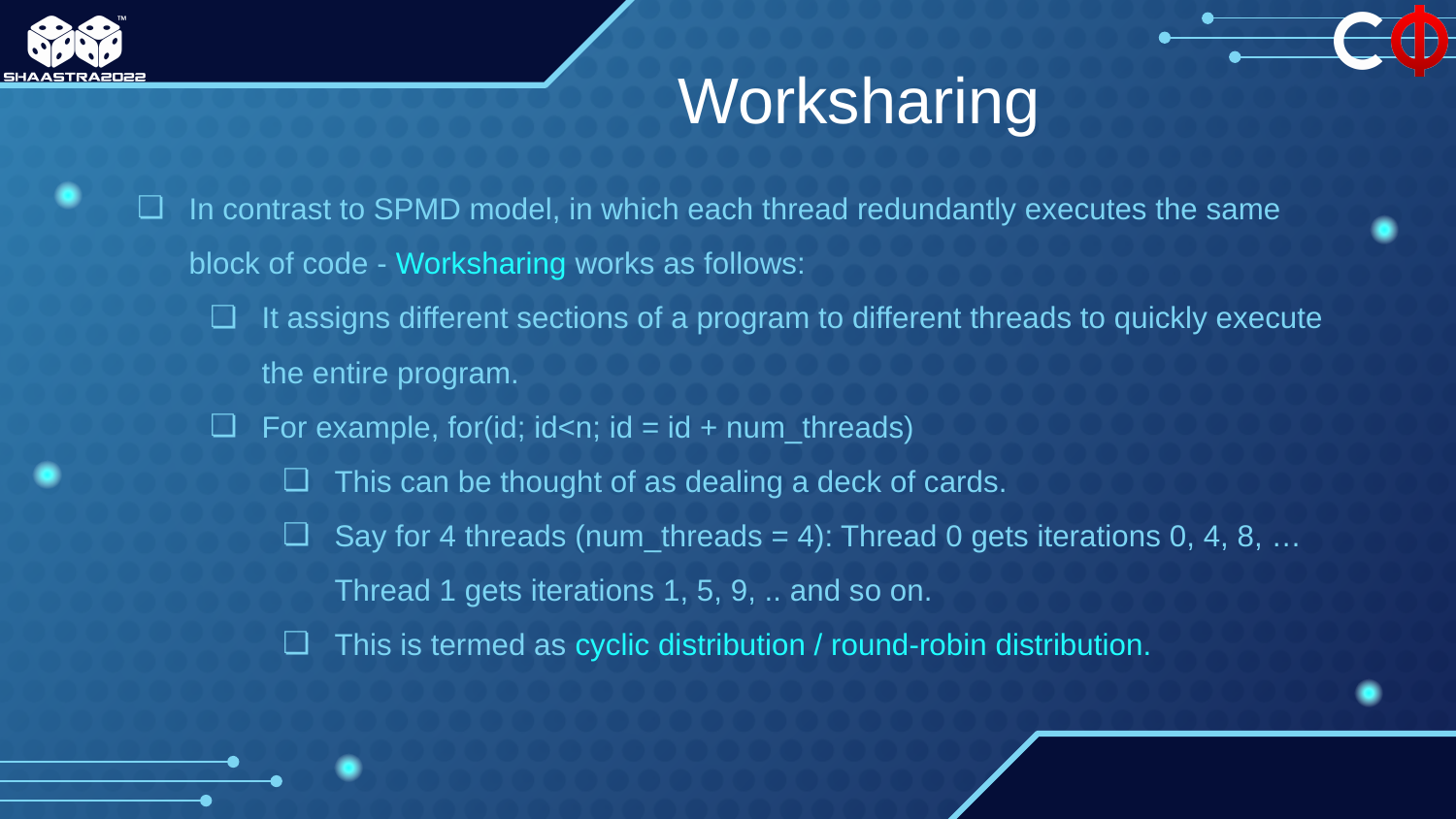

# Worksharing
In contrast to SPMD model, in which each thread redundantly executes the same block of code - Worksharing works as follows:
It assigns different sections of a program to different threads to quickly execute the entire program.
For example, for(id; id<n; id = id + num_threads)
This can be thought of as dealing a deck of cards.
Say for 4 threads (num_threads = 4): Thread 0 gets iterations 0, 4, 8, … Thread 1 gets iterations 1, 5, 9, .. and so on.
This is termed as cyclic distribution / round-robin distribution.